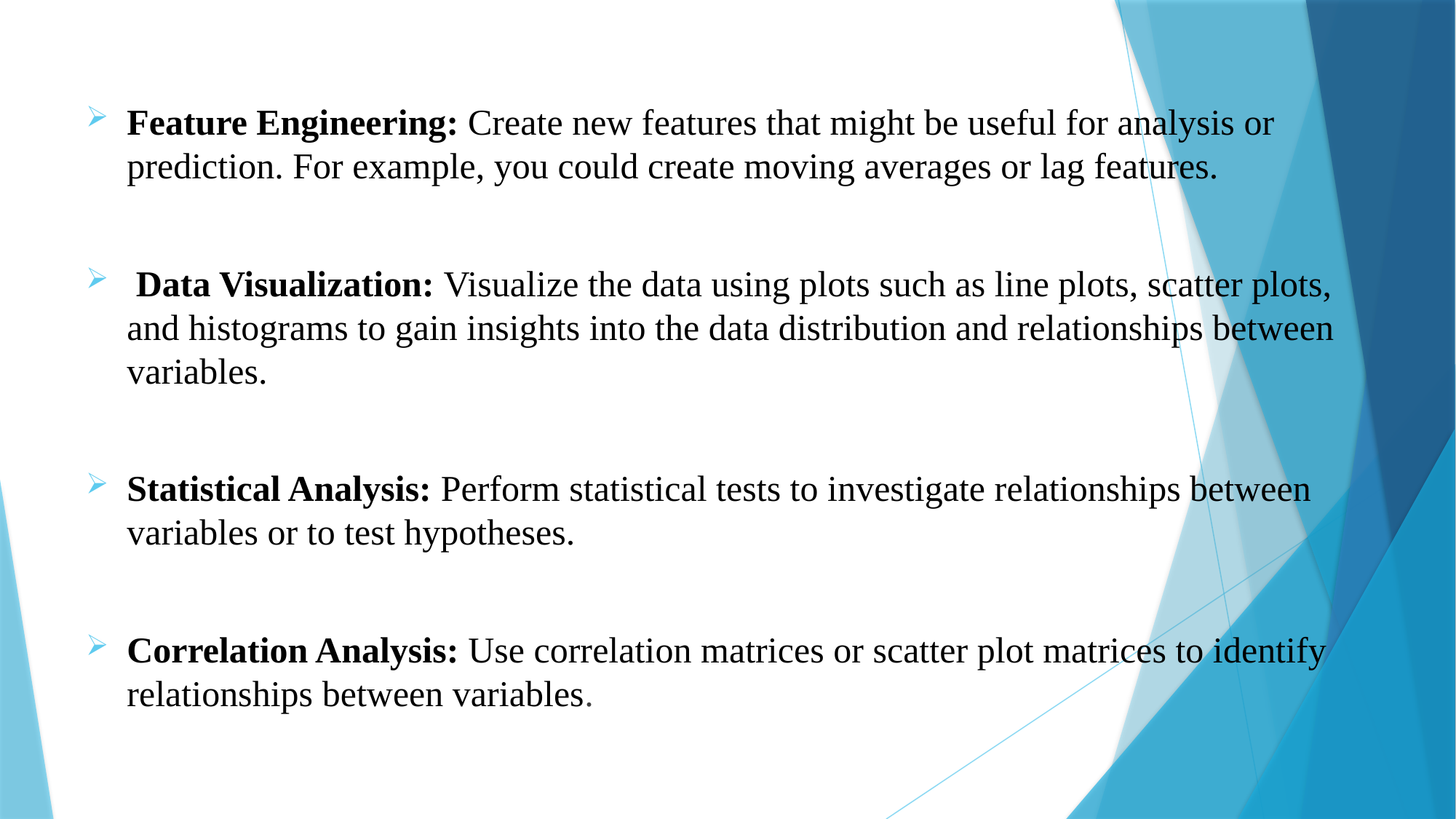

Feature Engineering: Create new features that might be useful for analysis or prediction. For example, you could create moving averages or lag features.

 Data Visualization: Visualize the data using plots such as line plots, scatter plots, and histograms to gain insights into the data distribution and relationships between variables.

Statistical Analysis: Perform statistical tests to investigate relationships between variables or to test hypotheses.

Correlation Analysis: Use correlation matrices or scatter plot matrices to identify relationships between variables.